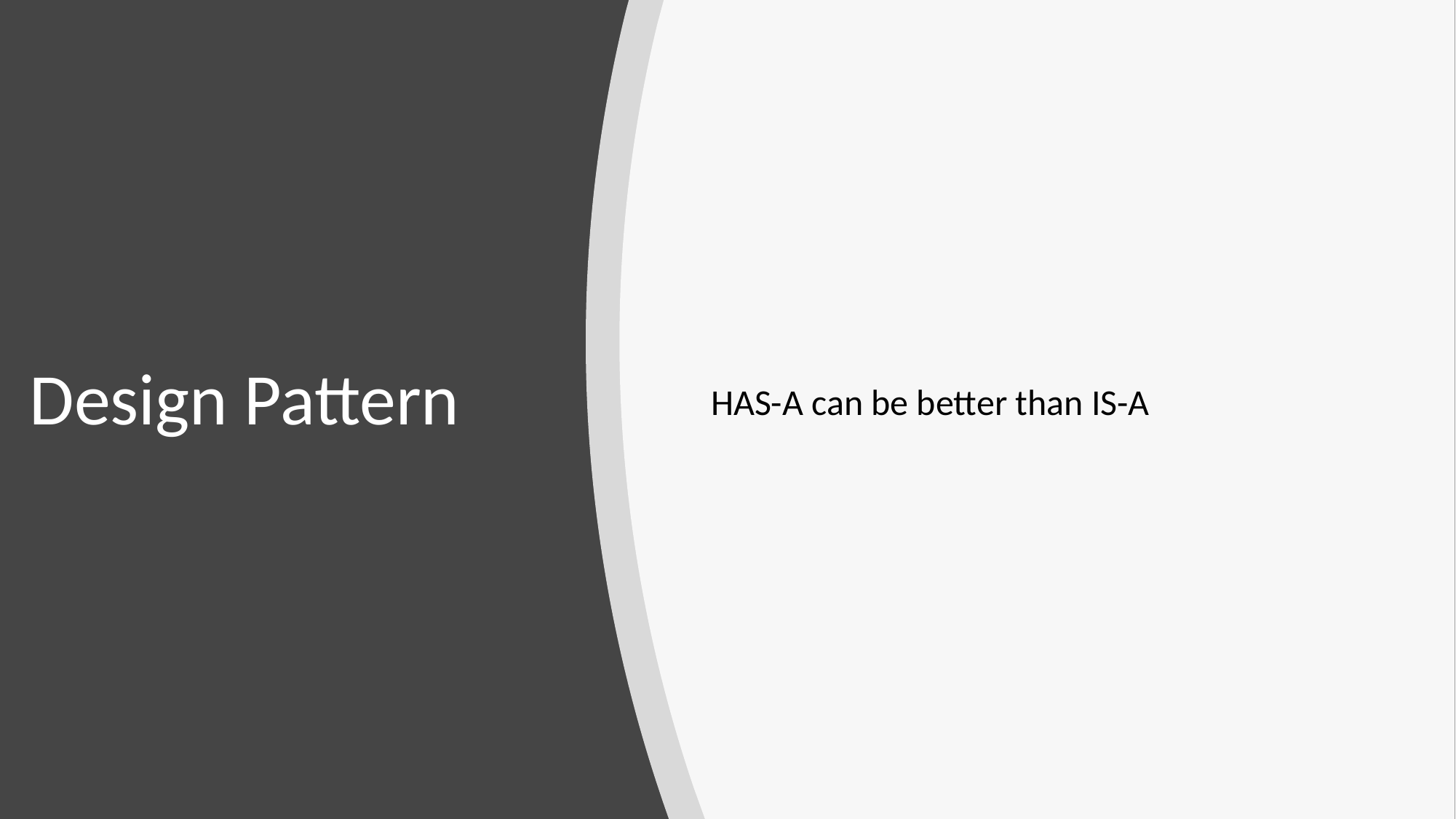

# Design Pattern
HAS-A can be better than IS-A